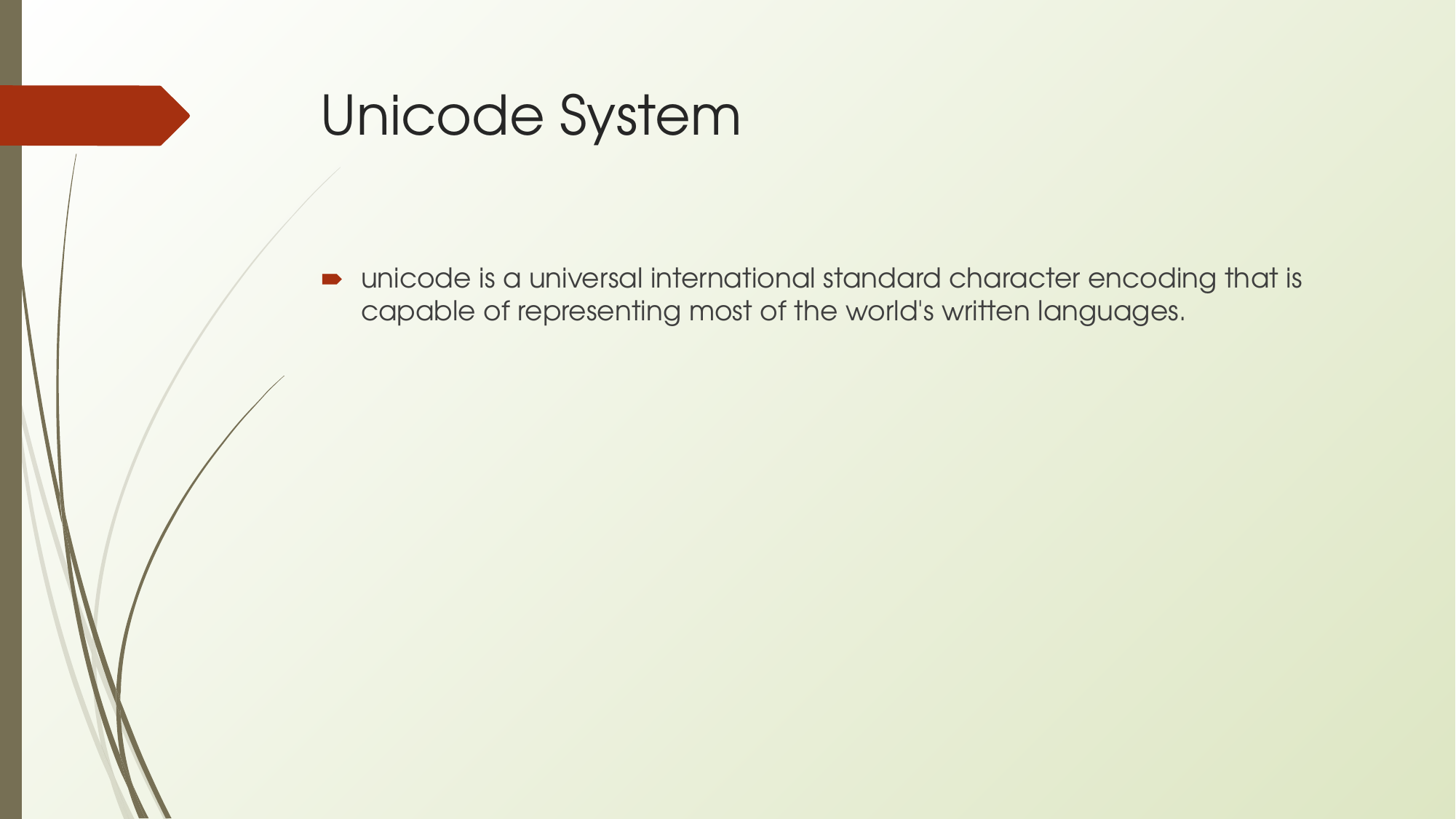

# Unicode System
unicode is a universal international standard character encoding that is capable of representing most of the world's written languages.